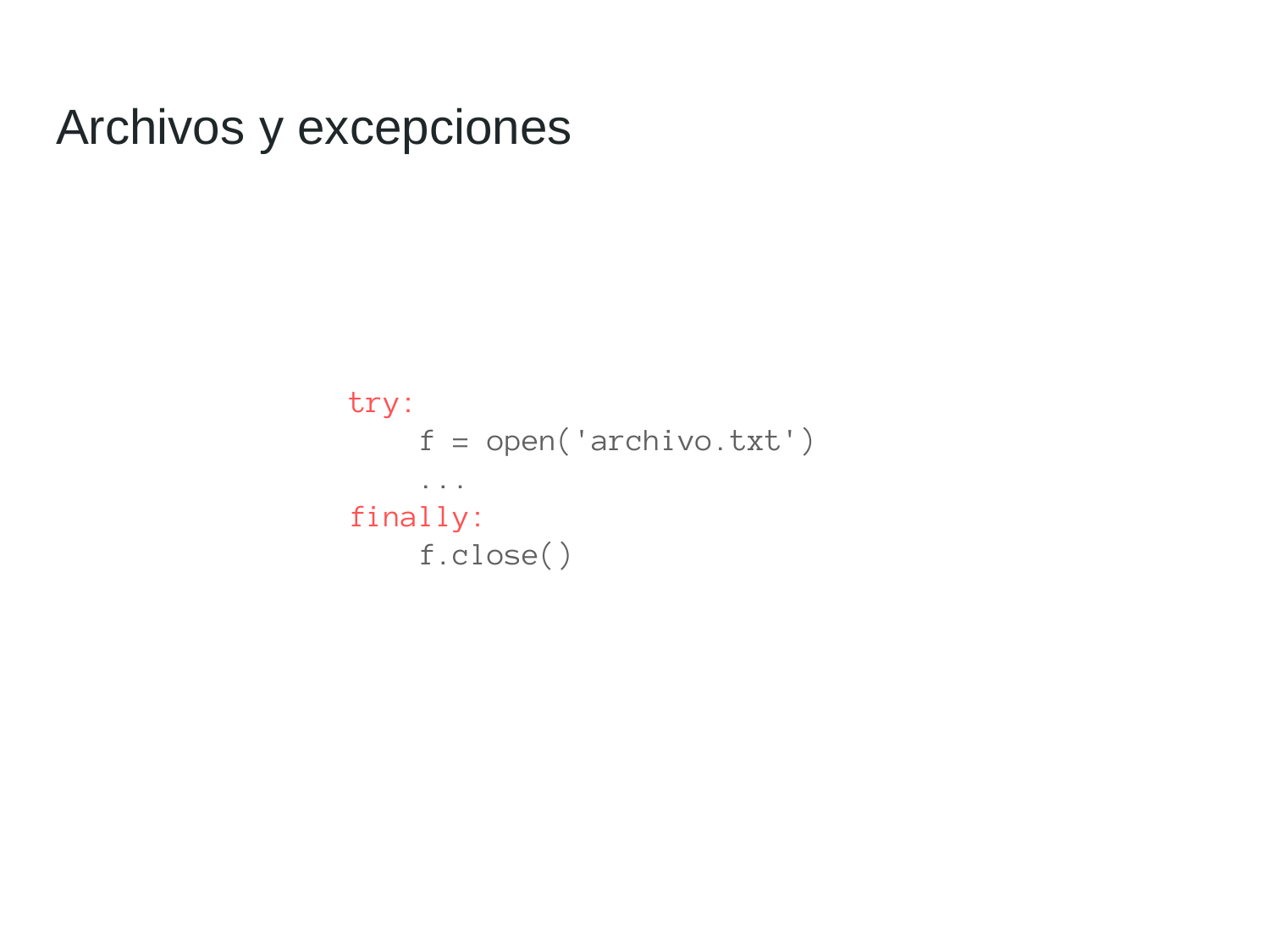

Archivos y excepciones
try:
    f = open('archivo.txt')
    ...
finally:
    f.close()